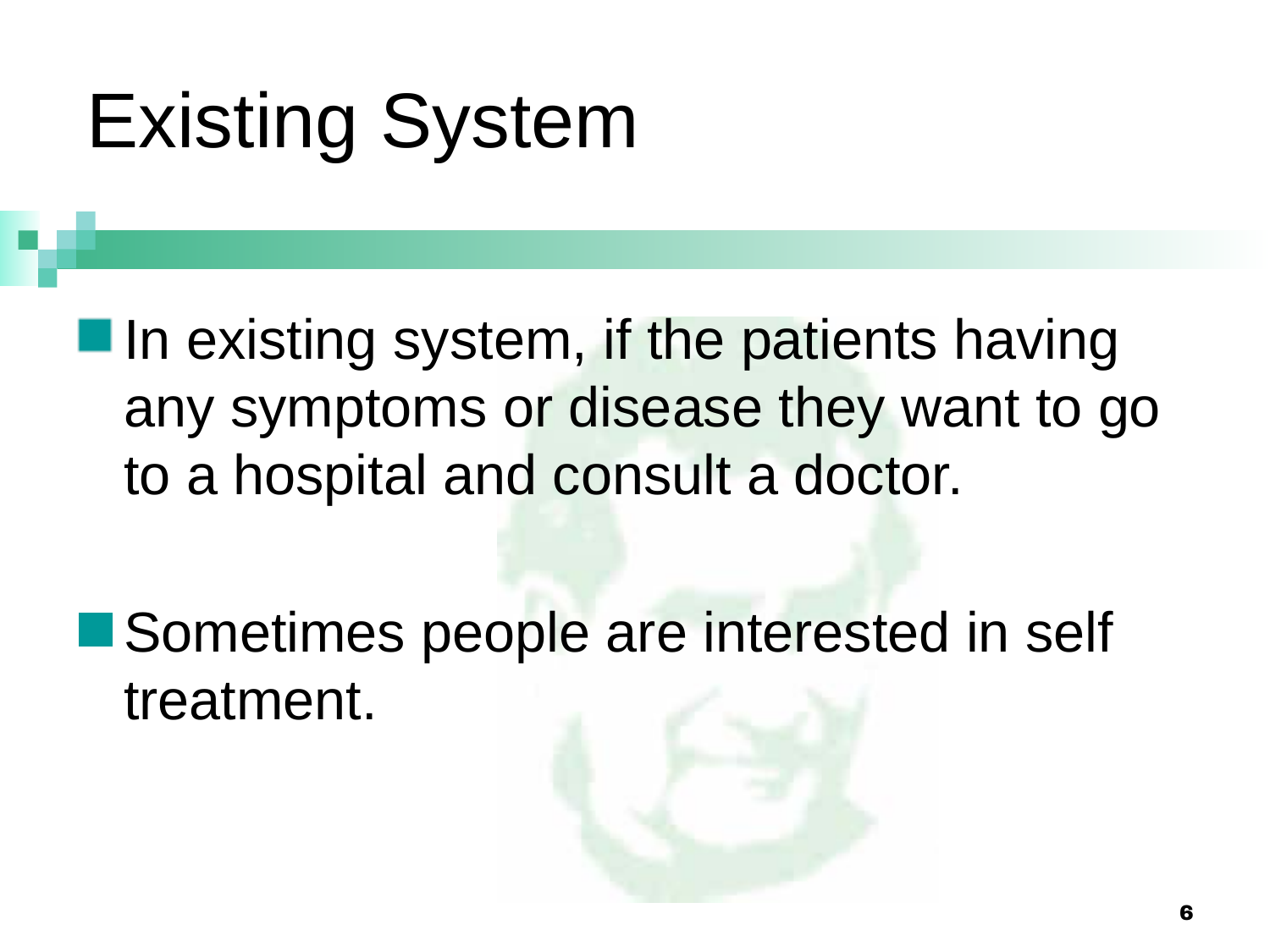

# Existing System
In existing system, if the patients having any symptoms or disease they want to go to a hospital and consult a doctor.

Sometimes people are interested in self treatment.
6